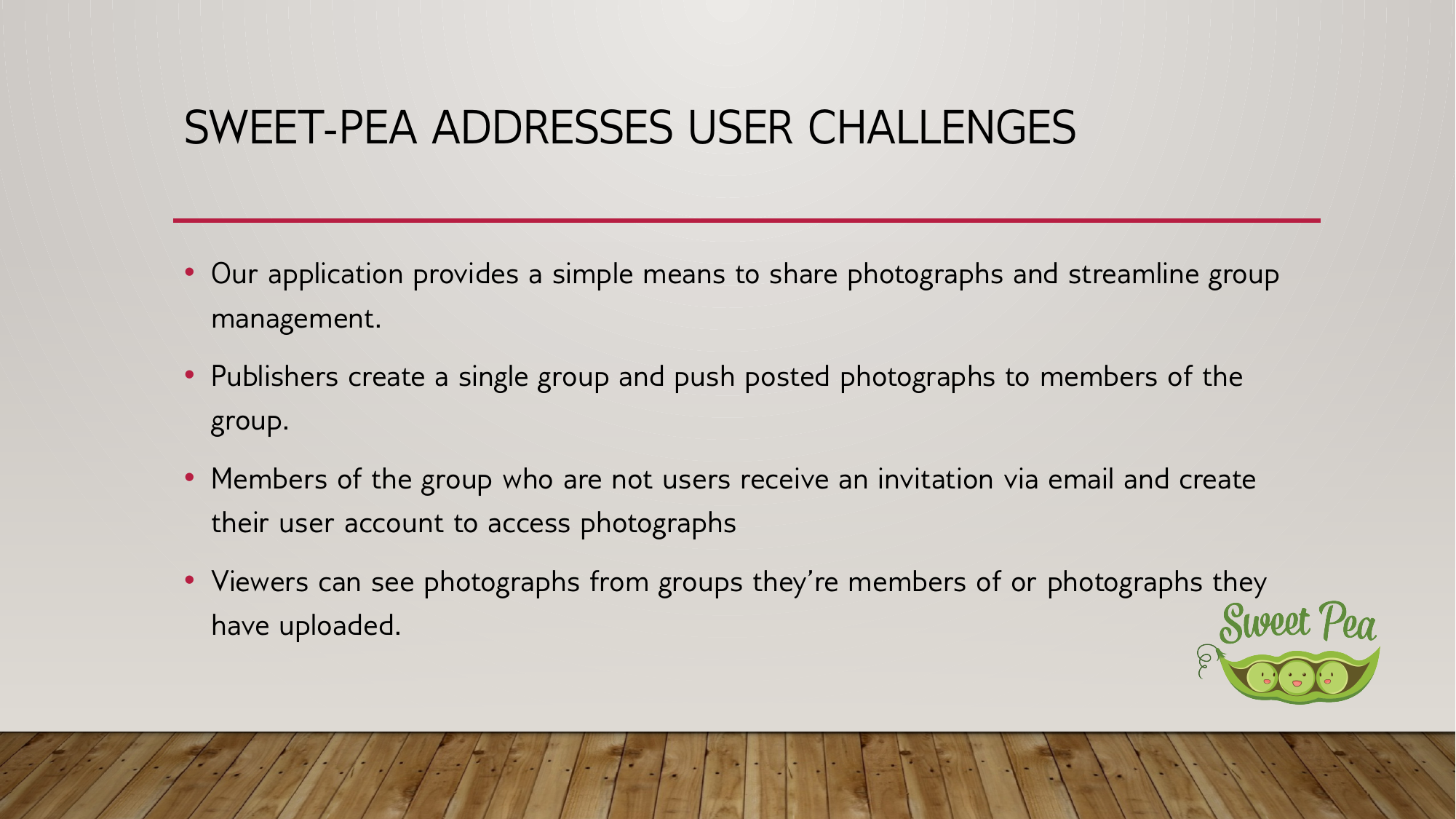

# Sweet-Pea addresses user challenges
Our application provides a simple means to share photographs and streamline group management.
Publishers create a single group and push posted photographs to members of the group.
Members of the group who are not users receive an invitation via email and create their user account to access photographs
Viewers can see photographs from groups they’re members of or photographs they have uploaded.